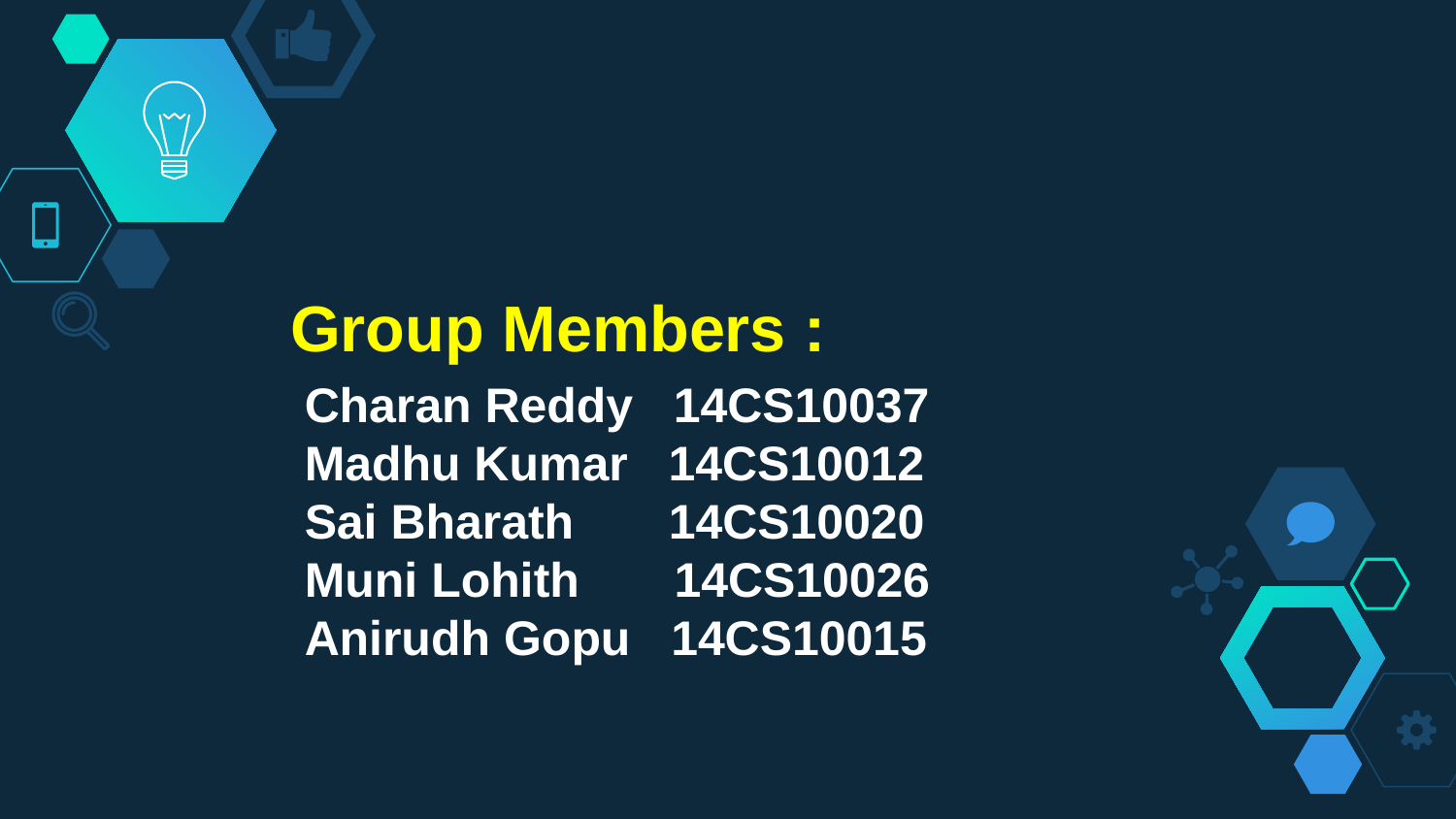

# Group Members :
Charan Reddy   14CS10037
Madhu Kumar   14CS10012
Sai Bharath       14CS10020
Muni Lohith       14CS10026
Anirudh Gopu   14CS10015